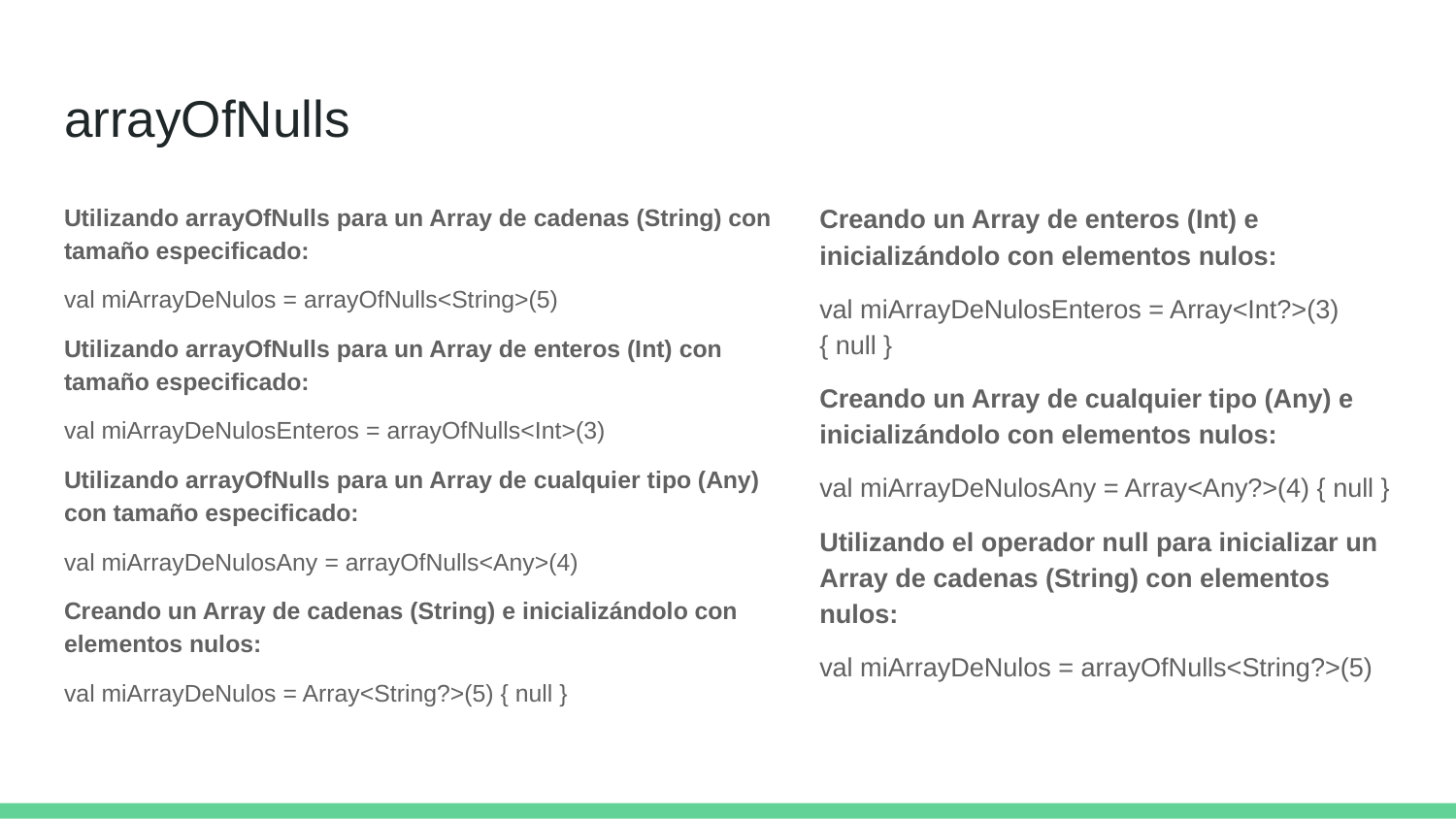

# arrayOfNulls
Utilizando arrayOfNulls para un Array de cadenas (String) con tamaño especificado:
val miArrayDeNulos = arrayOfNulls<String>(5)
Utilizando arrayOfNulls para un Array de enteros (Int) con tamaño especificado:
val miArrayDeNulosEnteros = arrayOfNulls<Int>(3)
Utilizando arrayOfNulls para un Array de cualquier tipo (Any) con tamaño especificado:
val miArrayDeNulosAny = arrayOfNulls<Any>(4)
Creando un Array de cadenas (String) e inicializándolo con elementos nulos:
val miArrayDeNulos = Array<String?>(5) { null }
Creando un Array de enteros (Int) e inicializándolo con elementos nulos:
val miArrayDeNulosEnteros = Array<Int?>(3) { null }
Creando un Array de cualquier tipo (Any) e inicializándolo con elementos nulos:
val miArrayDeNulosAny = Array<Any?>(4) { null }
Utilizando el operador null para inicializar un Array de cadenas (String) con elementos nulos:
val miArrayDeNulos = arrayOfNulls<String?>(5)